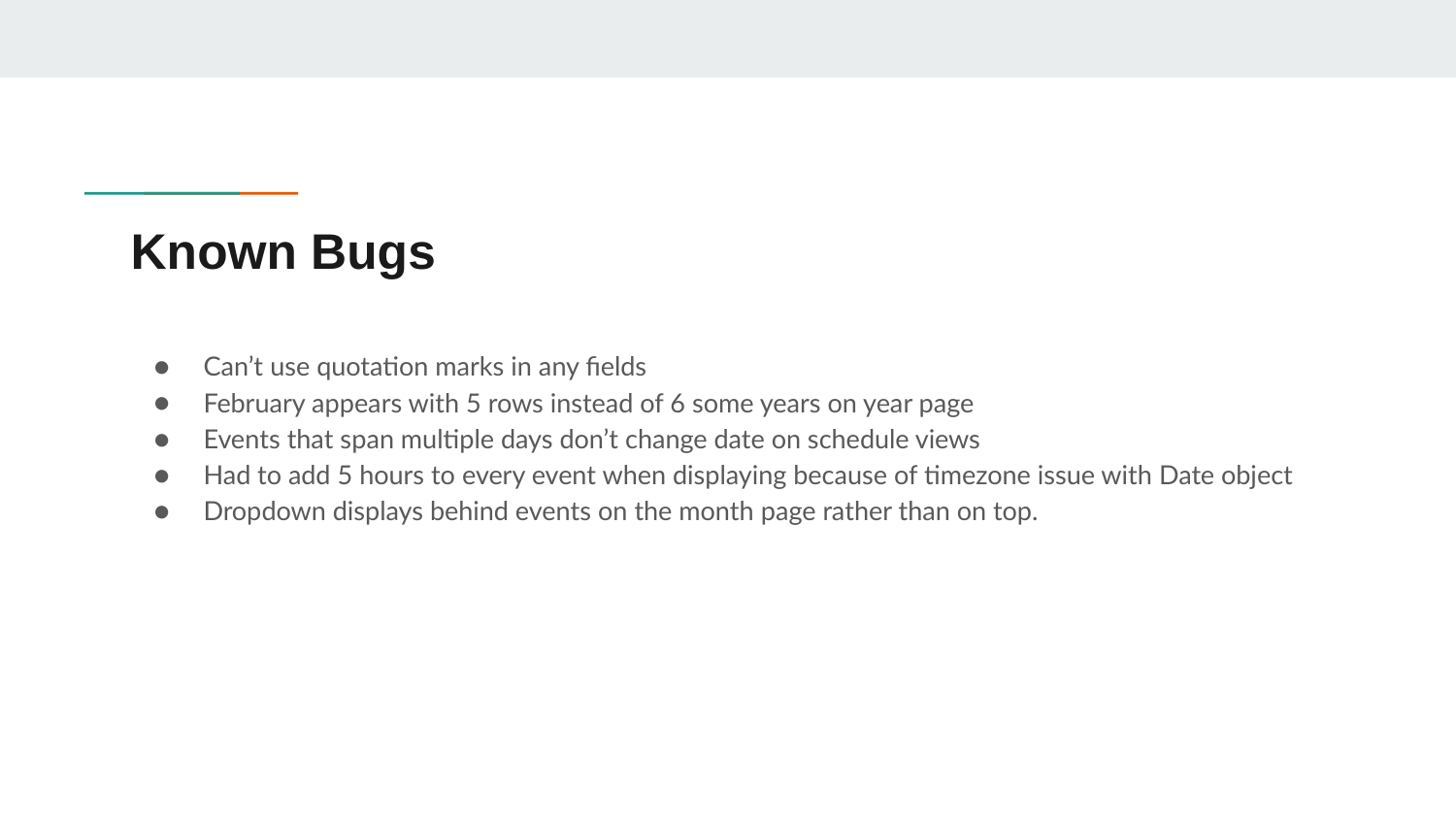

# Known Bugs
Can’t use quotation marks in any fields
February appears with 5 rows instead of 6 some years on year page
Events that span multiple days don’t change date on schedule views
Had to add 5 hours to every event when displaying because of timezone issue with Date object
Dropdown displays behind events on the month page rather than on top.